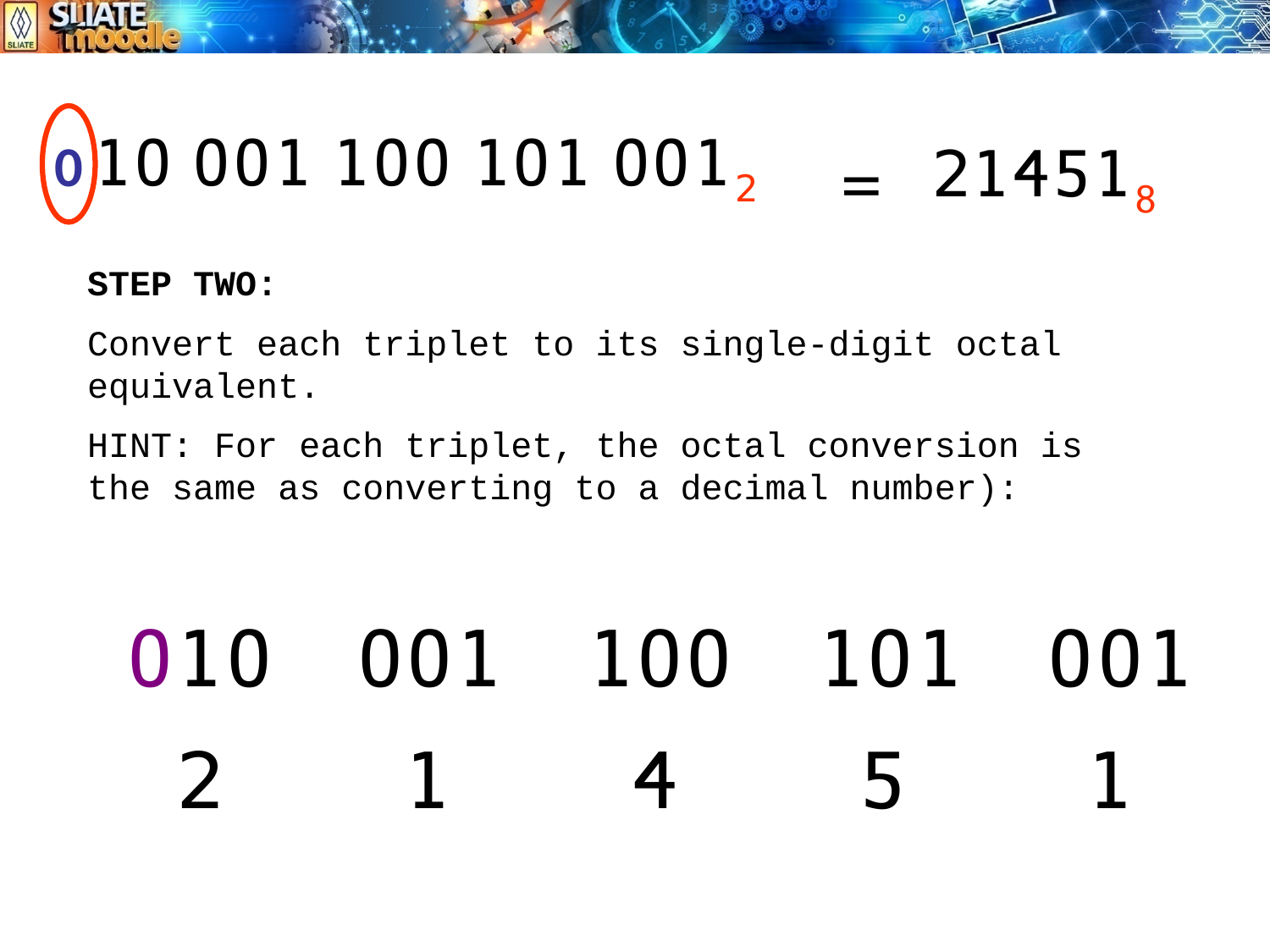

0
010 001 100 101 0012
214518
=
STEP TWO:
Convert each triplet to its single-digit octal equivalent.
HINT: For each triplet, the octal conversion is the same as converting to a decimal number):
010
001
101
001
100
2
1
4
5
1